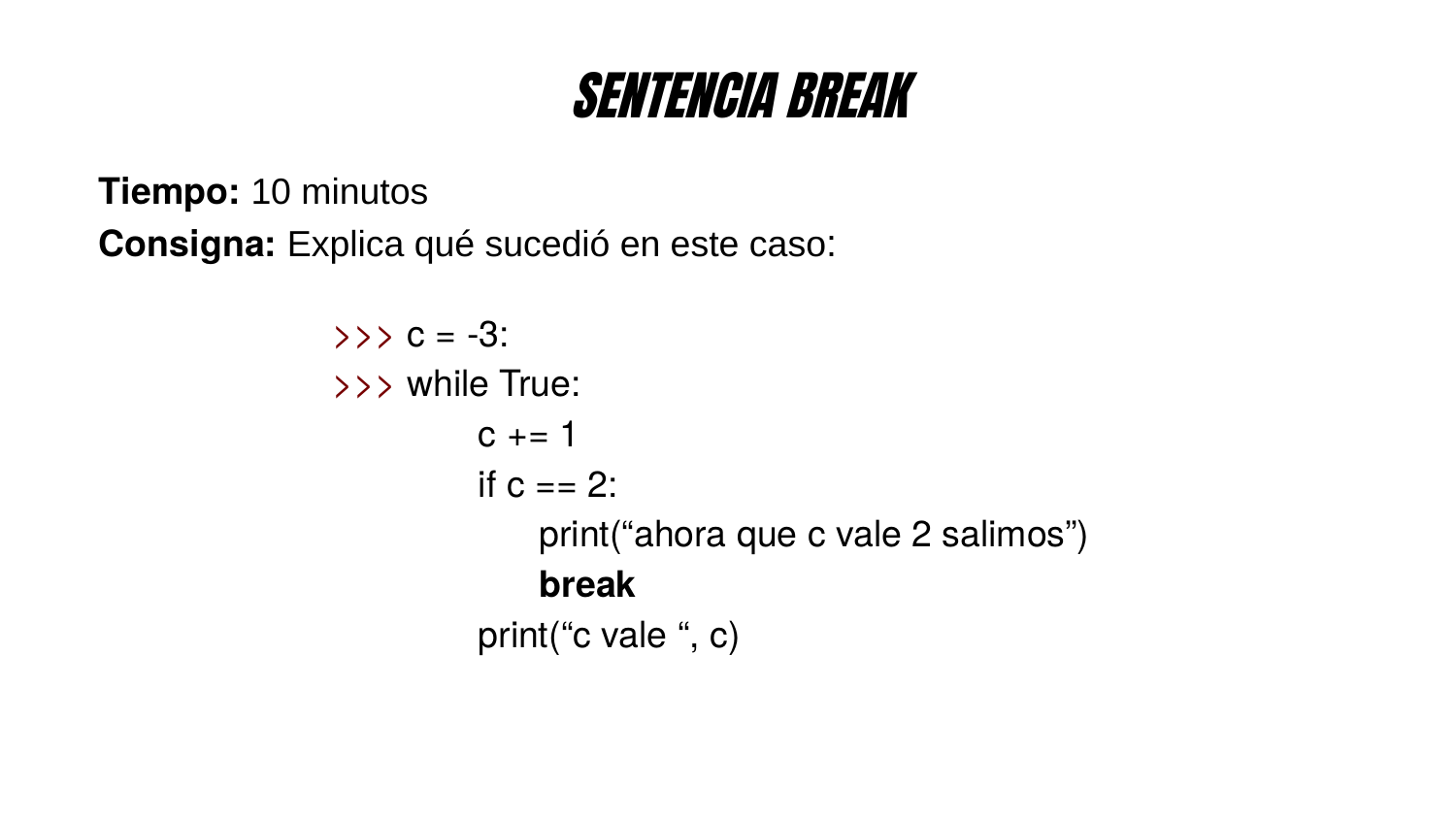

SENTENCIA BREAK
Tiempo: 10 minutos
Consigna: Explica qué sucedió en este caso:

>>> c = -3:
>>> while True:
	c += 1
if c == 2:
	      print(“ahora que c vale 2 salimos”)
	      break
	print(“c vale “, c)